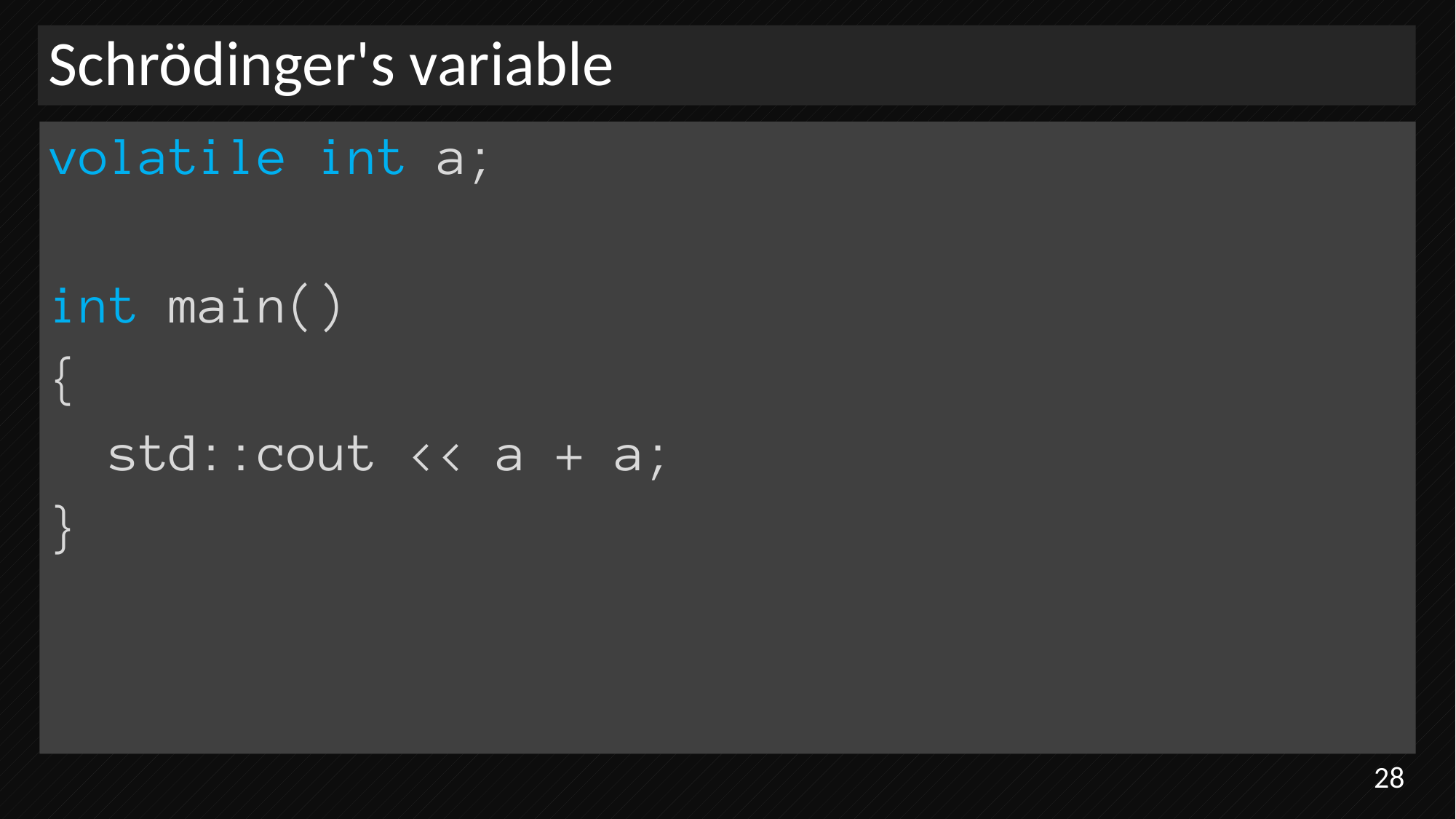

# Schrödinger's variable
volatile int a;

int main()
{
  std::cout << a + a;
}
28